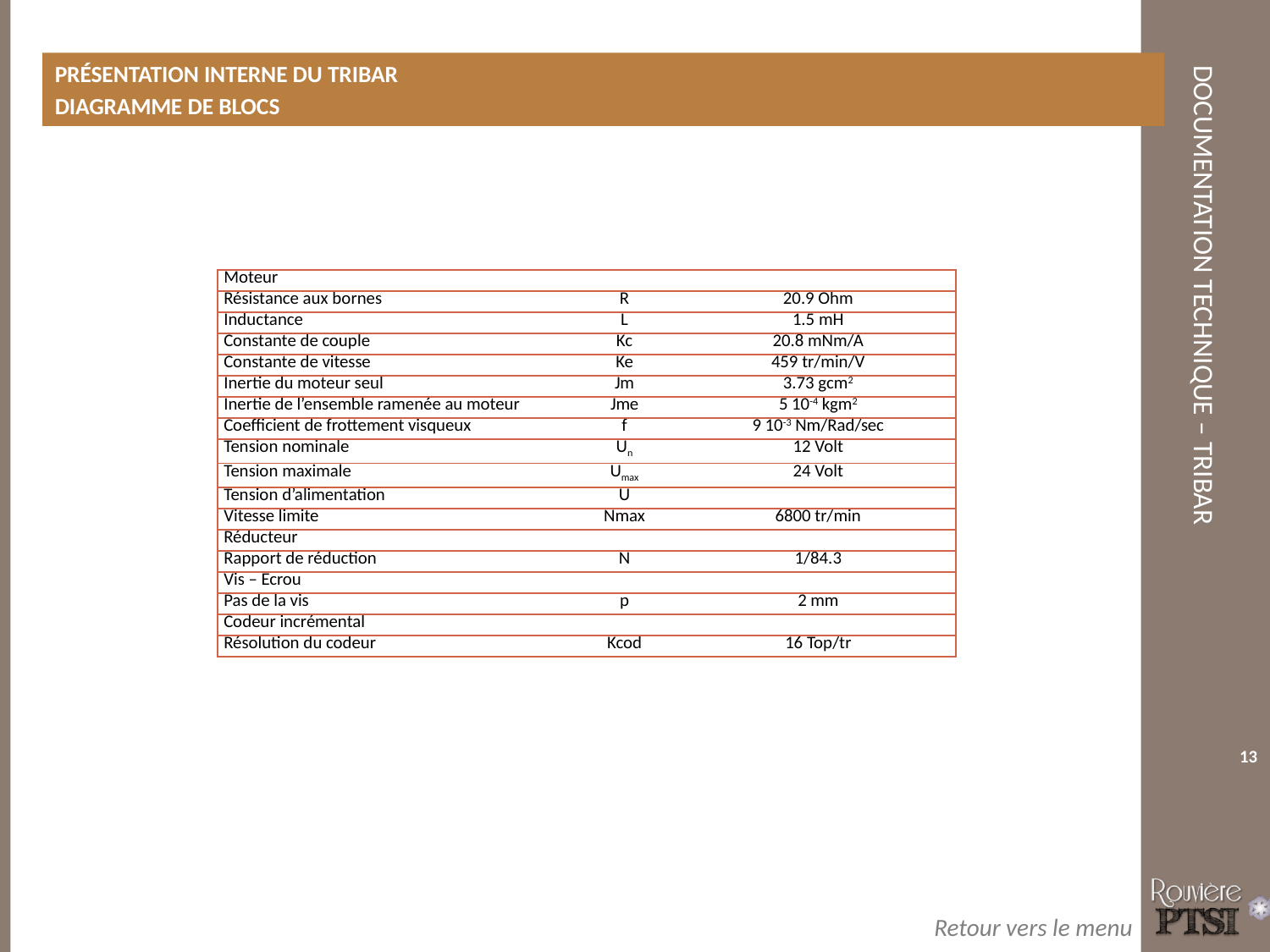

Présentation interne du tribar
Diagramme de blocs
| Moteur |  |  |
| --- | --- | --- |
| Résistance aux bornes | R | 20.9 Ohm |
| Inductance | L | 1.5 mH |
| Constante de couple | Kc | 20.8 mNm/A |
| Constante de vitesse | Ke | 459 tr/min/V |
| Inertie du moteur seul | Jm | 3.73 gcm2 |
| Inertie de l’ensemble ramenée au moteur | Jme | 5 10-4 kgm2 |
| Coefficient de frottement visqueux | f | 9 10-3 Nm/Rad/sec |
| Tension nominale | Un | 12 Volt |
| Tension maximale | Umax | 24 Volt |
| Tension d’alimentation | U |  |
| Vitesse limite | Nmax | 6800 tr/min |
| Réducteur |  |  |
| Rapport de réduction | N | 1/84.3 |
| Vis – Ecrou |  |  |
| Pas de la vis | p | 2 mm |
| Codeur incrémental |  |  |
| Résolution du codeur | Kcod | 16 Top/tr |
13
Retour vers le menu